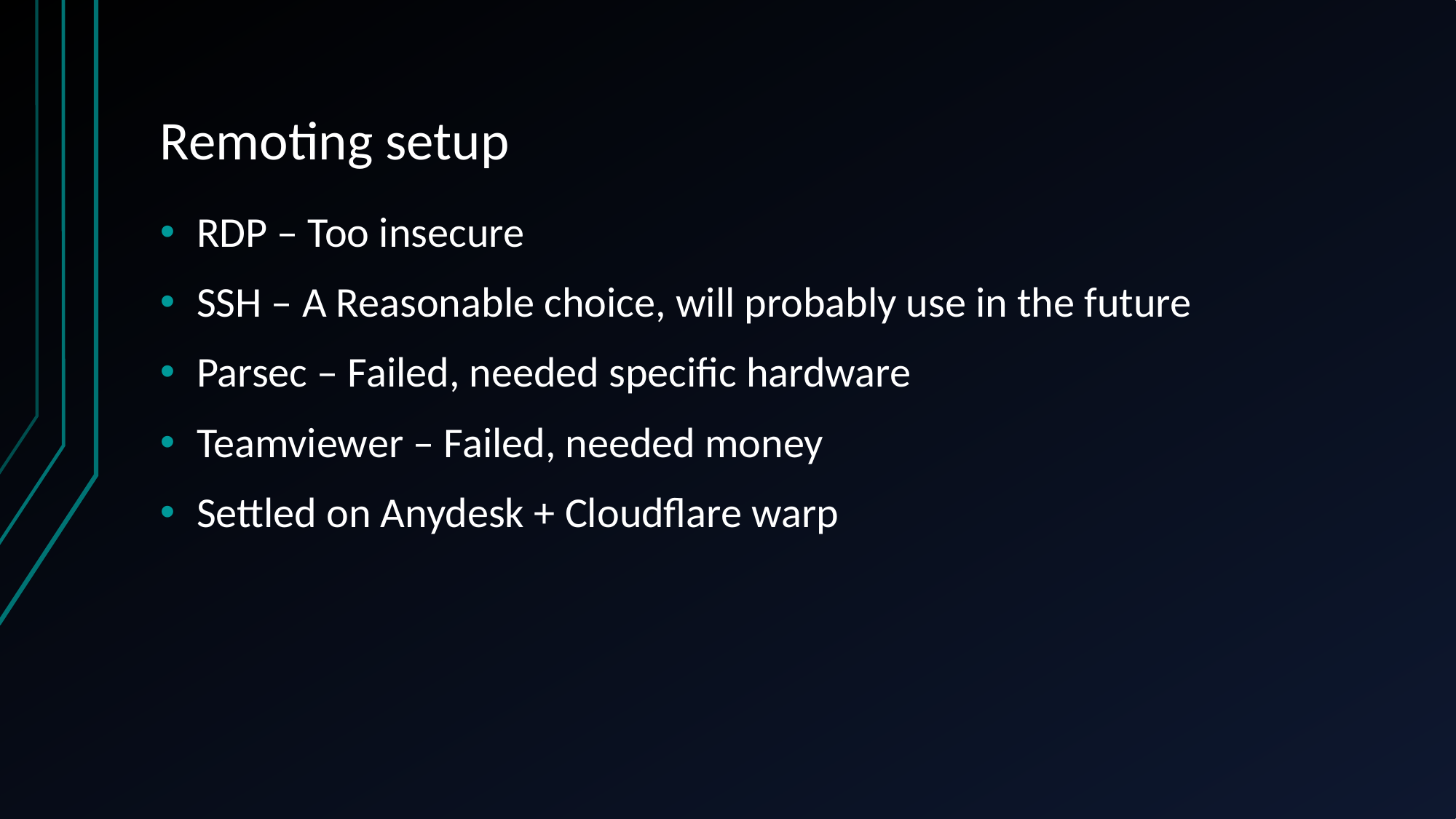

# Remoting setup
RDP – Too insecure
SSH – A Reasonable choice, will probably use in the future
Parsec – Failed, needed specific hardware
Teamviewer – Failed, needed money
Settled on Anydesk + Cloudflare warp